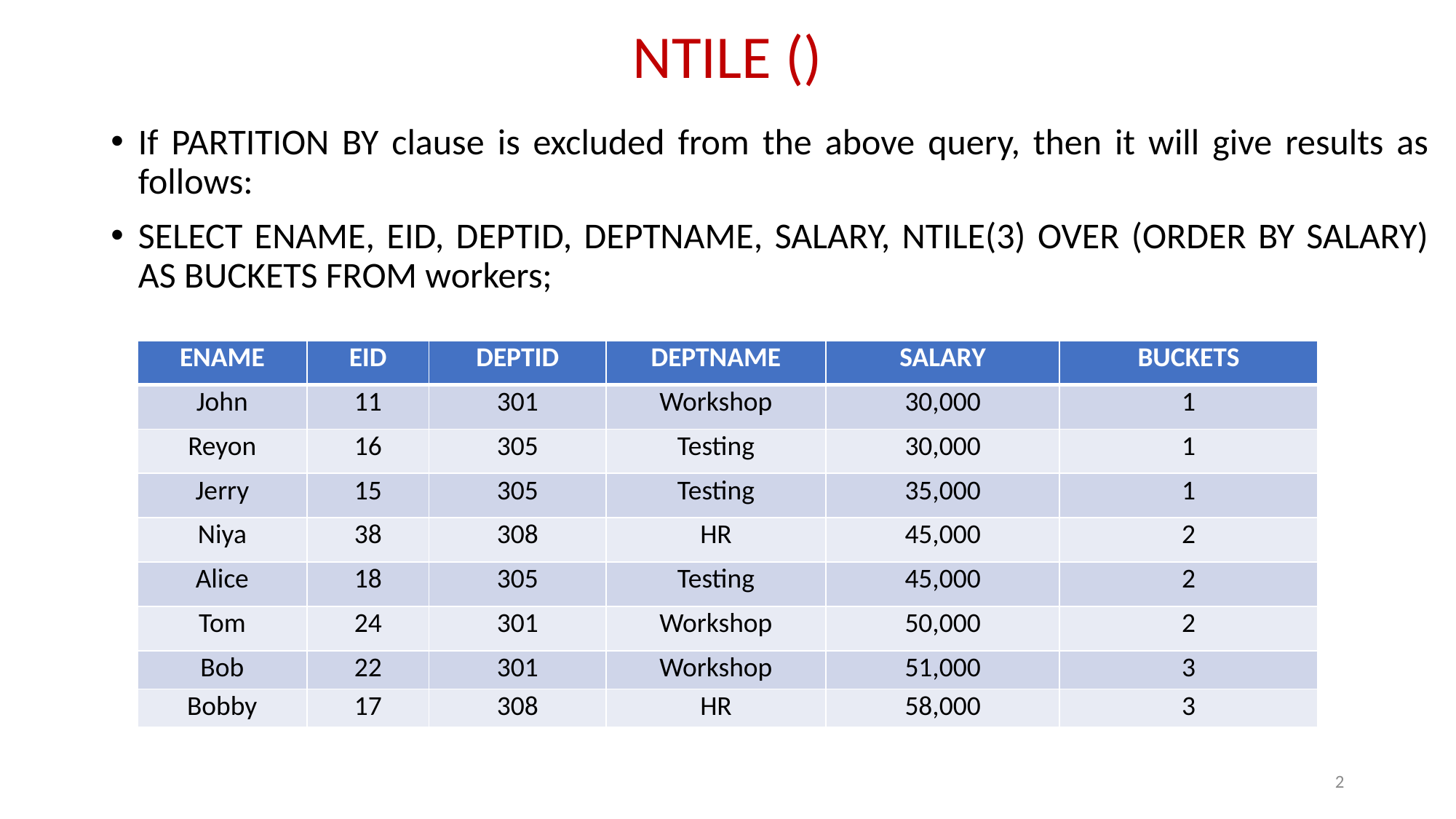

# NTILE ()
If PARTITION BY clause is excluded from the above query, then it will give results as follows:
SELECT ENAME, EID, DEPTID, DEPTNAME, SALARY, NTILE(3) OVER (ORDER BY SALARY) AS BUCKETS FROM workers;
| ENAME | EID | DEPTID | DEPTNAME | SALARY | BUCKETS |
| --- | --- | --- | --- | --- | --- |
| John | 11 | 301 | Workshop | 30,000 | 1 |
| Reyon | 16 | 305 | Testing | 30,000 | 1 |
| Jerry | 15 | 305 | Testing | 35,000 | 1 |
| Niya | 38 | 308 | HR | 45,000 | 2 |
| Alice | 18 | 305 | Testing | 45,000 | 2 |
| Tom | 24 | 301 | Workshop | 50,000 | 2 |
| Bob | 22 | 301 | Workshop | 51,000 | 3 |
| Bobby | 17 | 308 | HR | 58,000 | 3 |
2